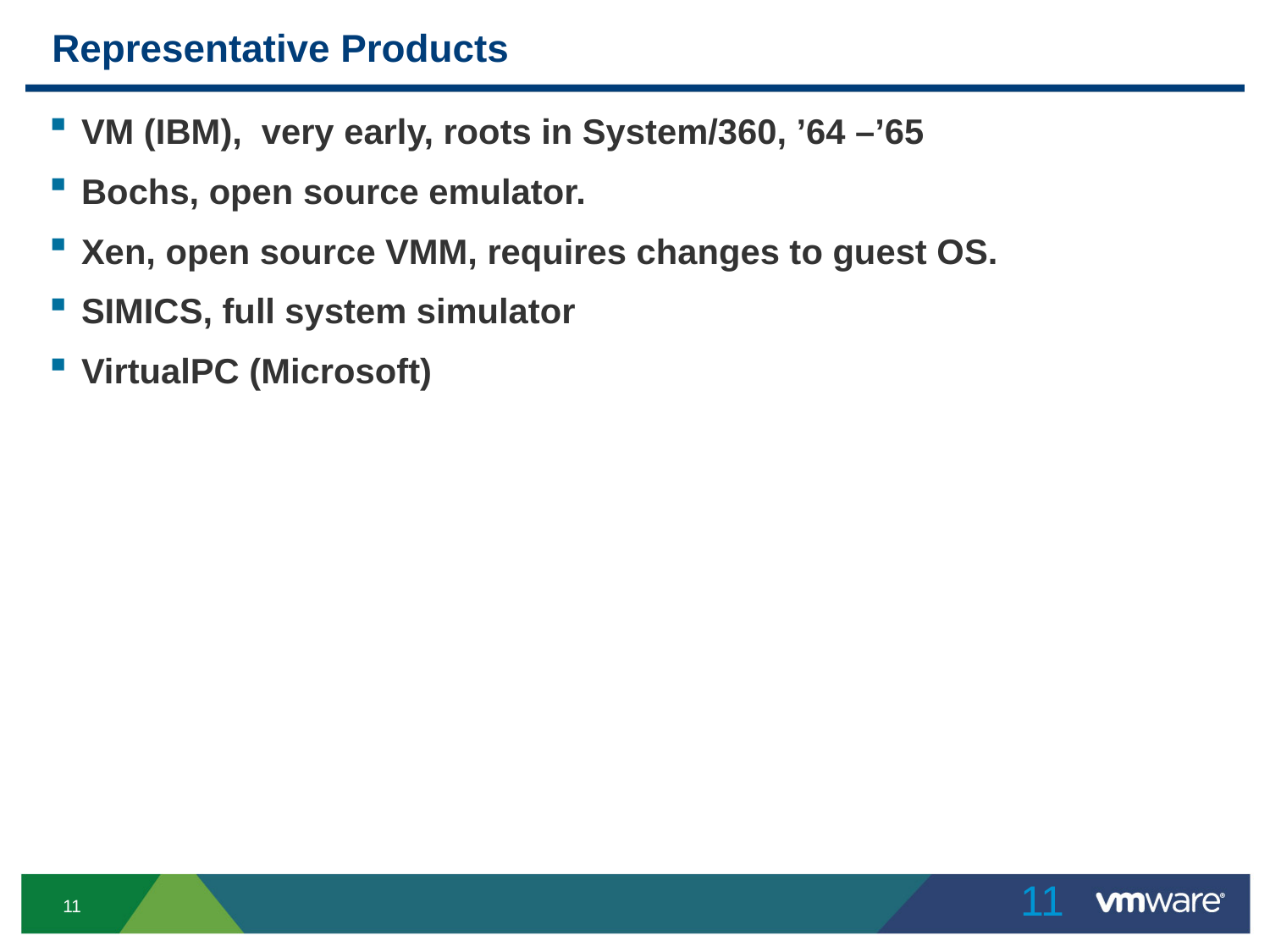

# Representative Products
VM (IBM),  very early, roots in System/360, ’64 –’65
Bochs, open source emulator.
Xen, open source VMM, requires changes to guest OS.
SIMICS, full system simulator
VirtualPC (Microsoft)
11